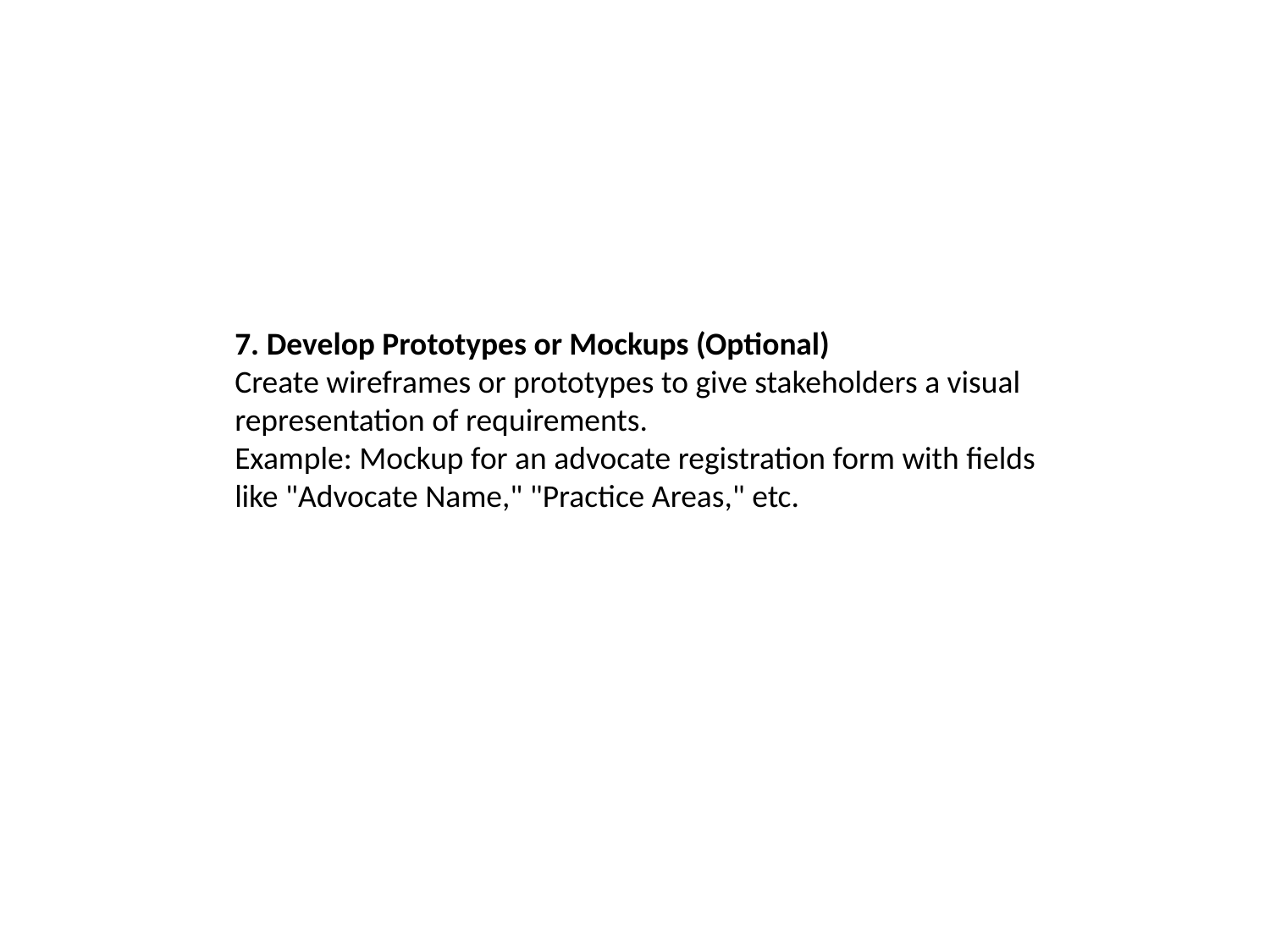

7. Develop Prototypes or Mockups (Optional)
Create wireframes or prototypes to give stakeholders a visual representation of requirements.
Example: Mockup for an advocate registration form with fields like "Advocate Name," "Practice Areas," etc.